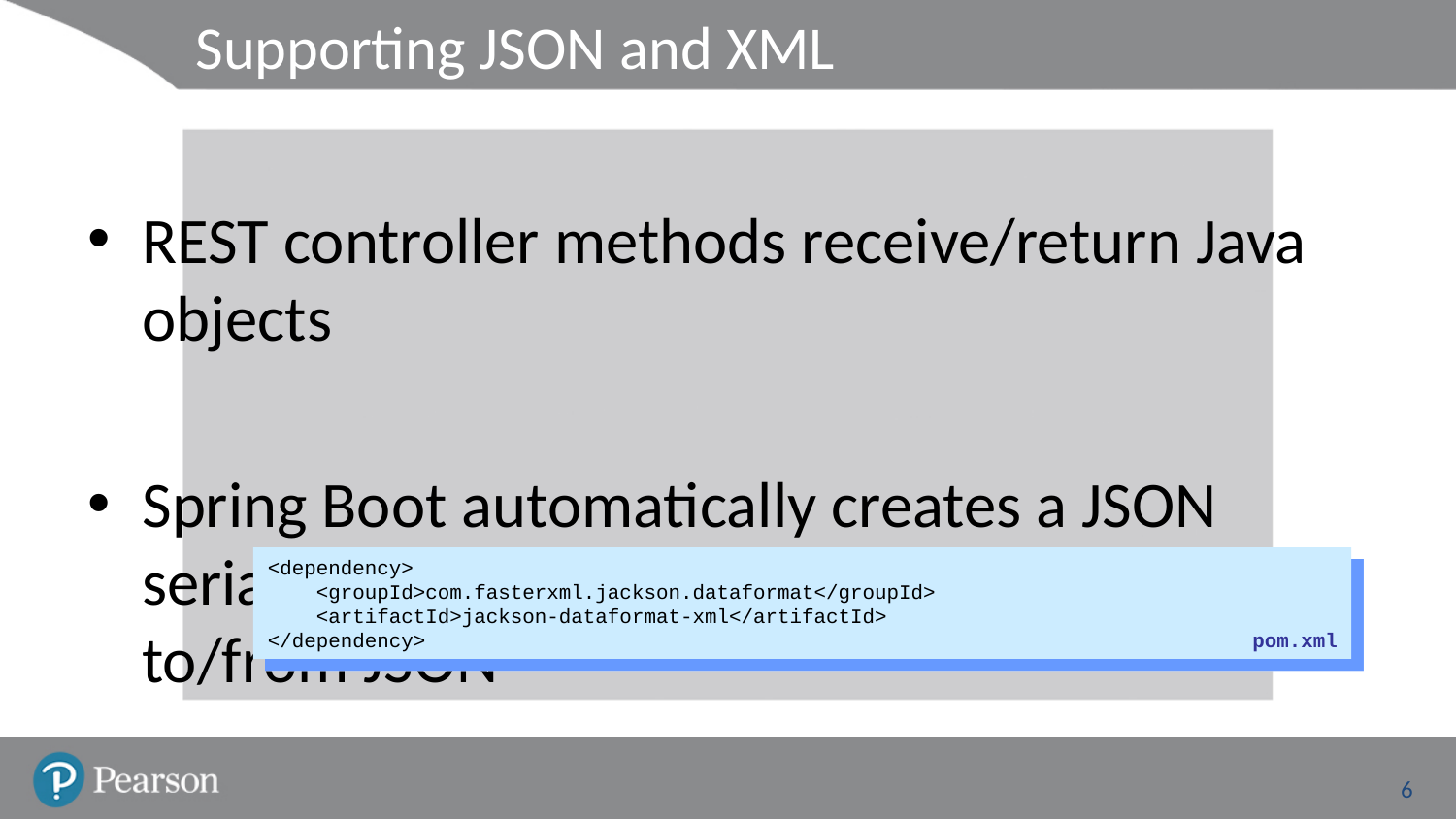

# Supporting JSON and XML
REST controller methods receive/return Java objects

Spring Boot automatically creates a JSON serializer bean, to convert Java objects to/from JSON

If you also want to support XML serialization, you must add the following dependency:

<dependency>
    <groupId>com.fasterxml.jackson.dataformat</groupId>
    <artifactId>jackson-dataformat-xml</artifactId>
</dependency>
pom.xml
6